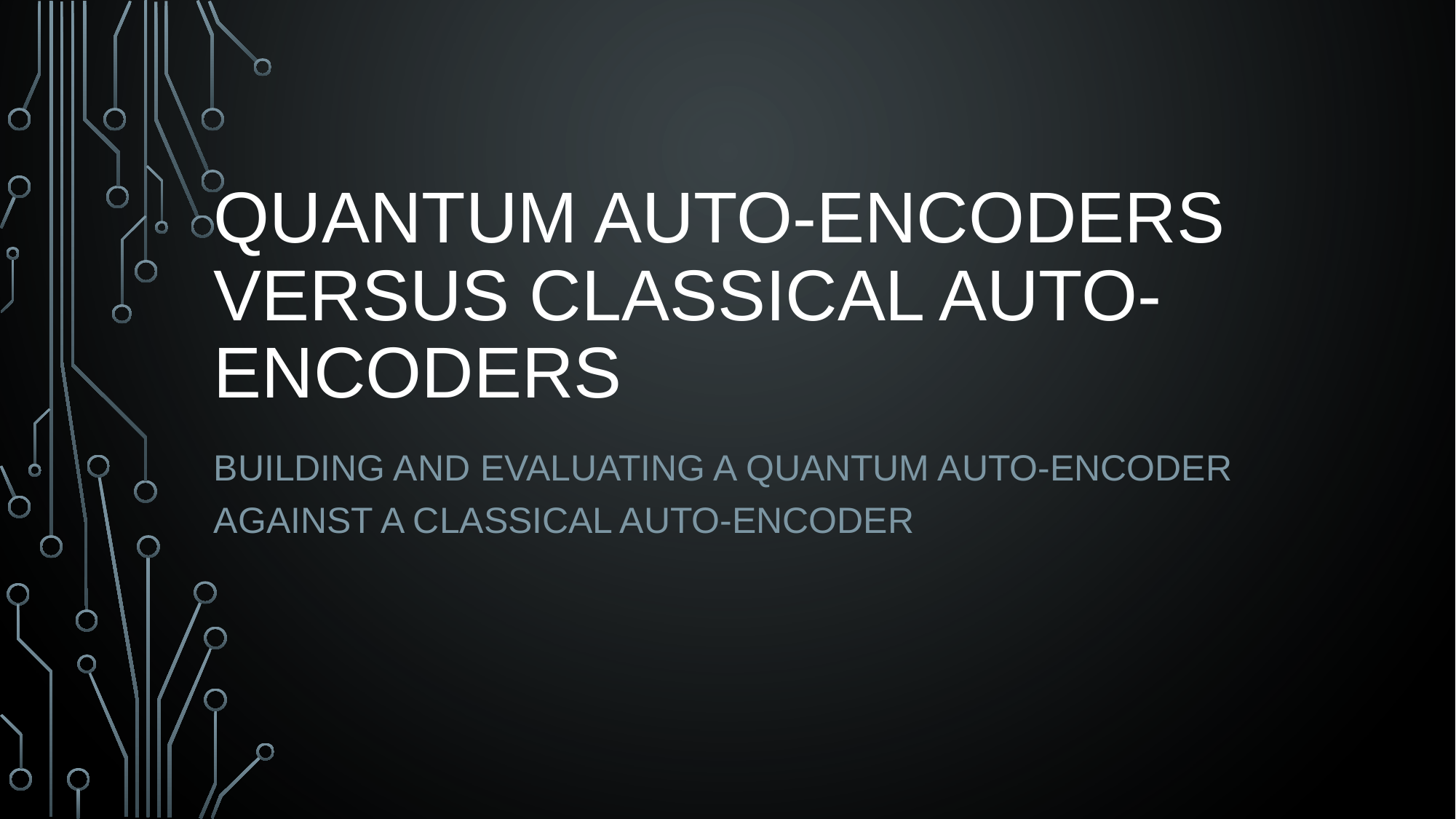

# QUANTUM AUTO-ENCODERs vERSUs CLASSICAL AUTO-ENCODERs
BUILDING AND EVALUATING A QUANTUM AUTO-ENCODER AGAINST A CLASSICAL AUTO-ENCODER